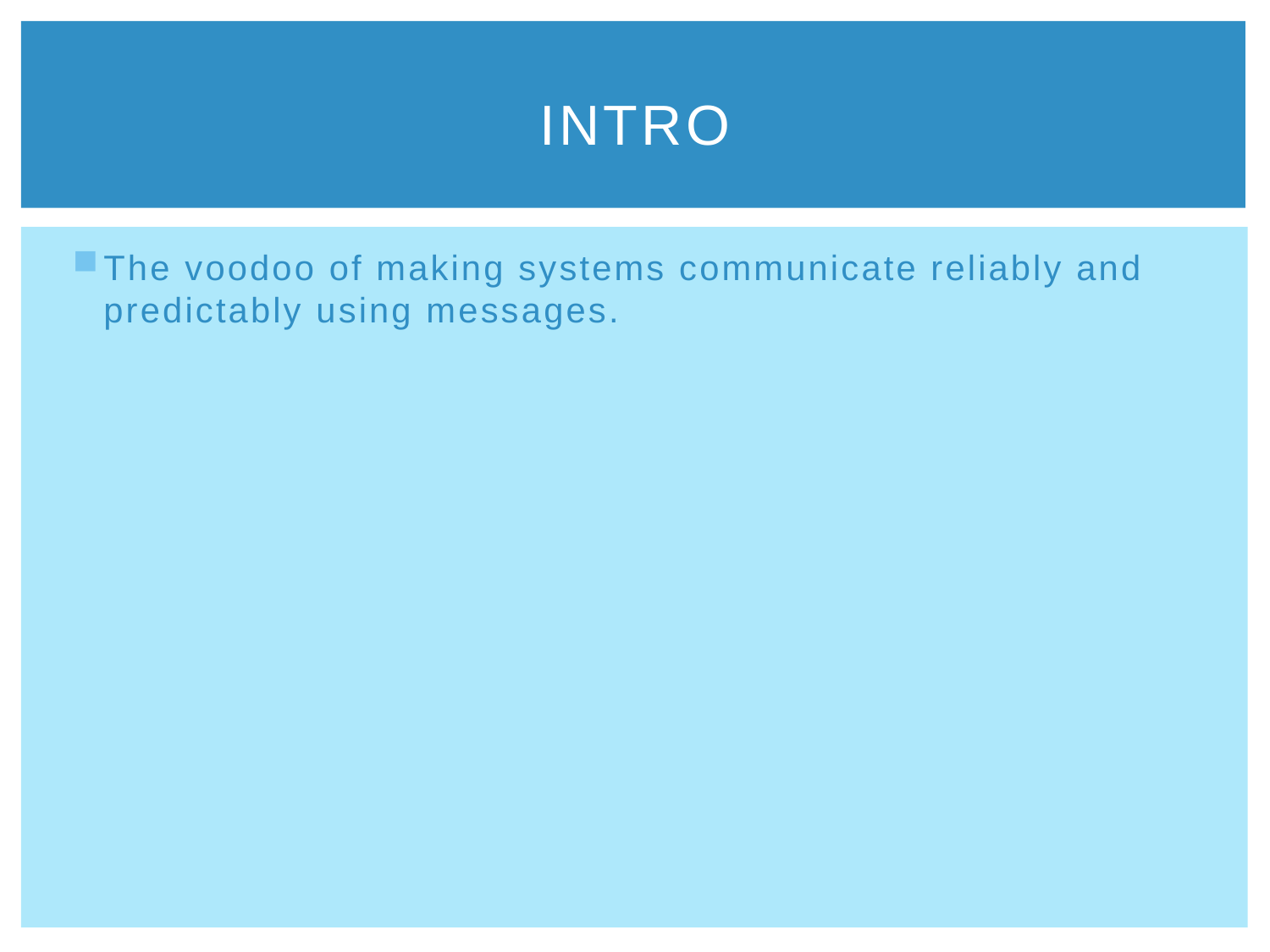

# Intro
The voodoo of making systems communicate reliably and predictably using messages.